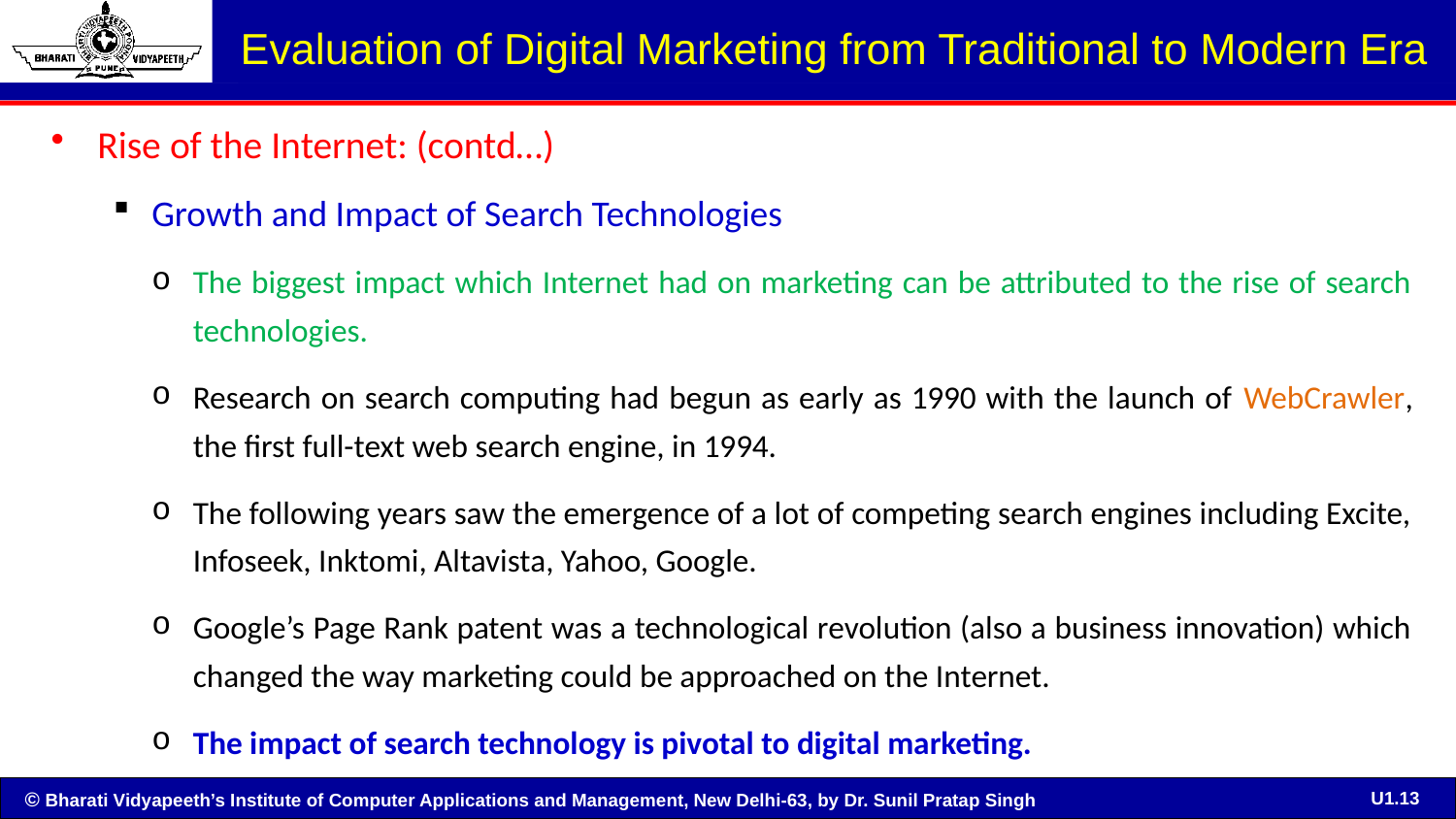

# Evaluation of Digital Marketing from Traditional to Modern Era
Rise of the Internet: (contd…)
Growth and Impact of Search Technologies
The biggest impact which Internet had on marketing can be attributed to the rise of search technologies.
Research on search computing had begun as early as 1990 with the launch of WebCrawler, the first full-text web search engine, in 1994.
The following years saw the emergence of a lot of competing search engines including Excite, Infoseek, Inktomi, Altavista, Yahoo, Google.
Google’s Page Rank patent was a technological revolution (also a business innovation) which changed the way marketing could be approached on the Internet.
The impact of search technology is pivotal to digital marketing.